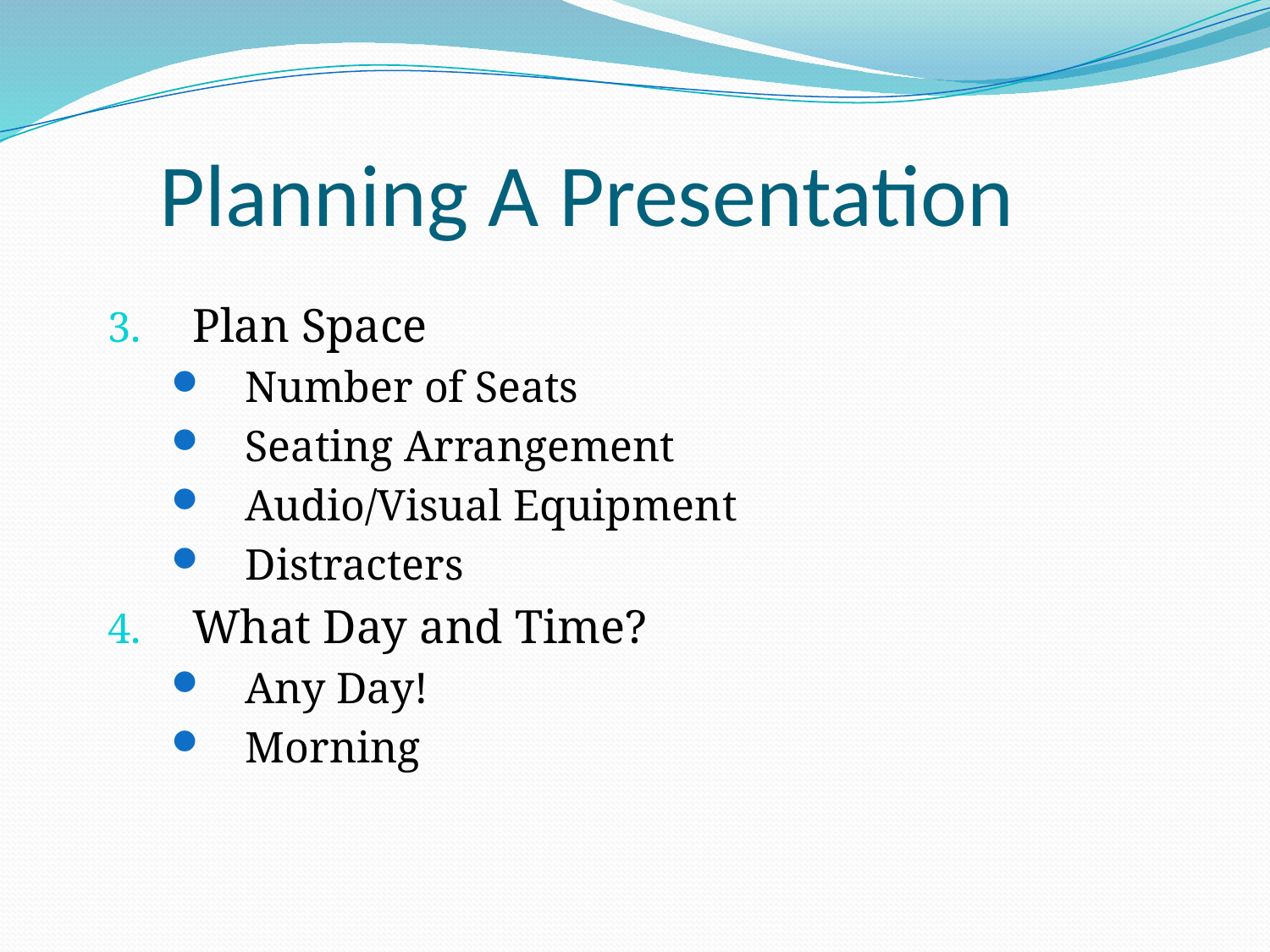

# Planning A Presentation
Plan Space
Number of Seats
Seating Arrangement
Audio/Visual Equipment
Distracters
What Day and Time?
Any Day!
Morning